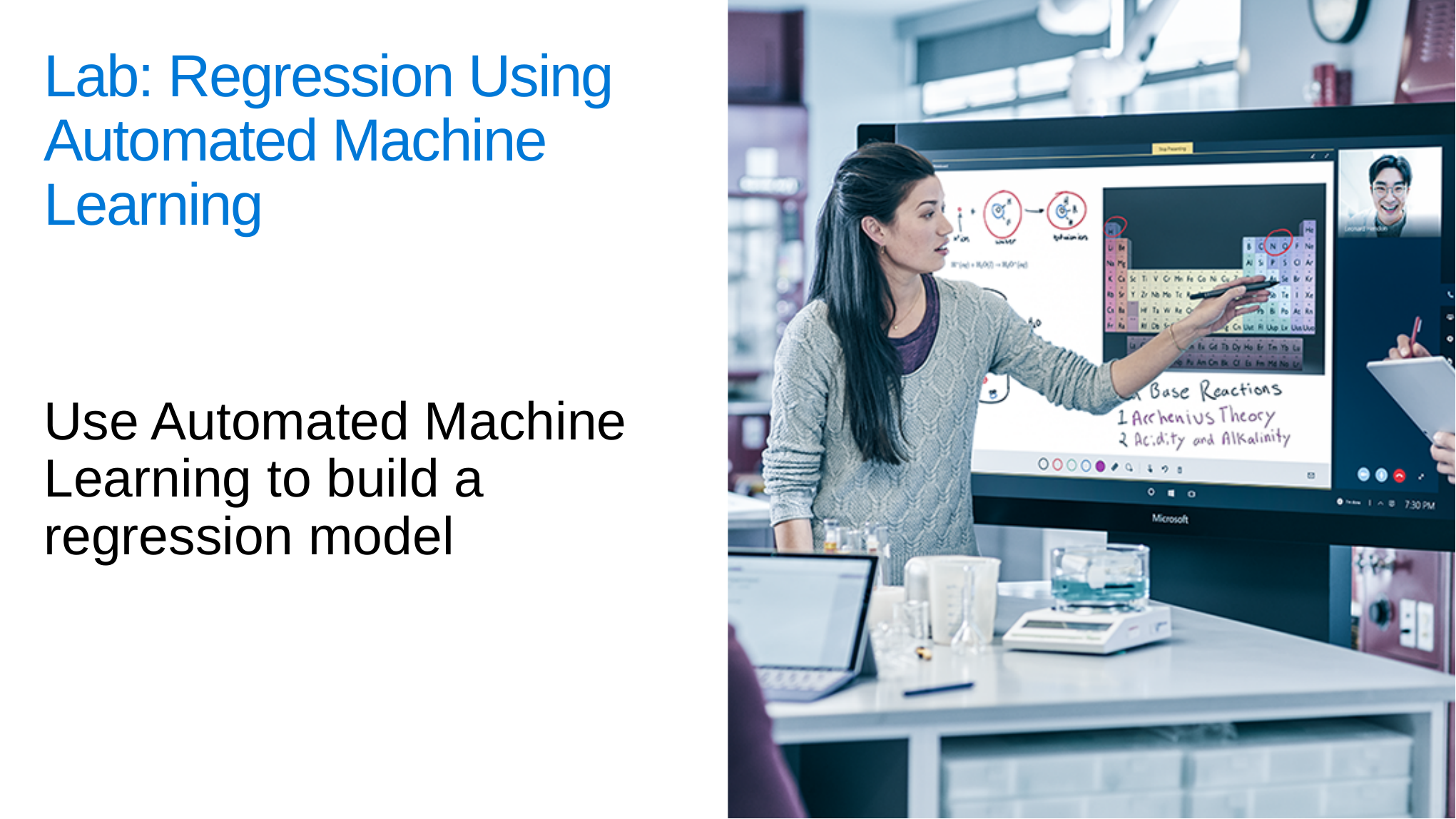

# Lab: Regression Using Automated Machine Learning
Use Automated Machine Learning to build a regression model